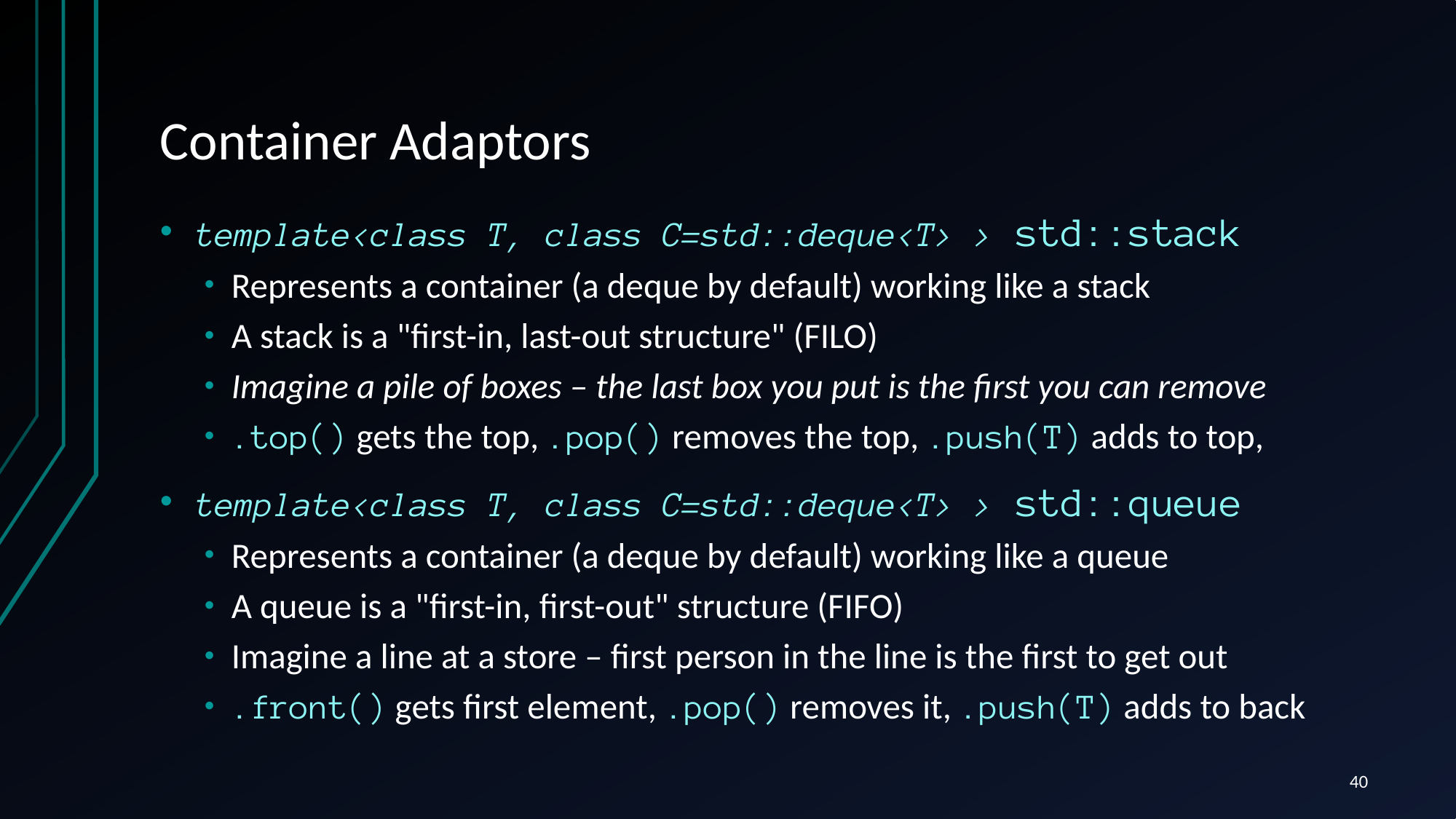

# Container Adaptors
template<class T, class C=std::deque<T> > std::stack
Represents a container (a deque by default) working like a stack
A stack is a "first-in, last-out structure" (FILO)
Imagine a pile of boxes – the last box you put is the first you can remove
.top() gets the top, .pop() removes the top, .push(T) adds to top,
template<class T, class C=std::deque<T> > std::queue
Represents a container (a deque by default) working like a queue
A queue is a "first-in, first-out" structure (FIFO)
Imagine a line at a store – first person in the line is the first to get out
.front() gets first element, .pop() removes it, .push(T) adds to back
40